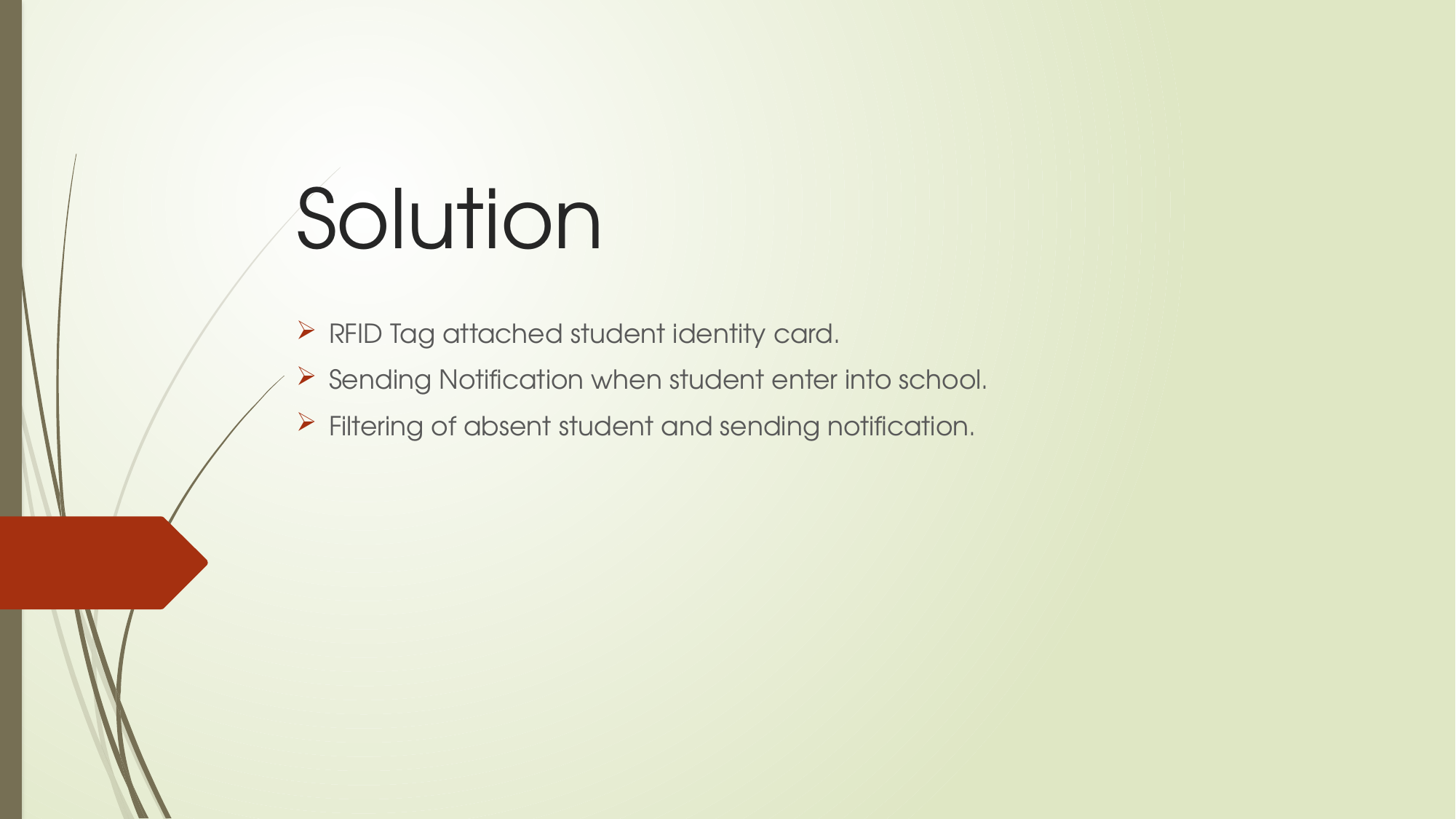

# Solution
RFID Tag attached student identity card.
Sending Notification when student enter into school.
Filtering of absent student and sending notification.